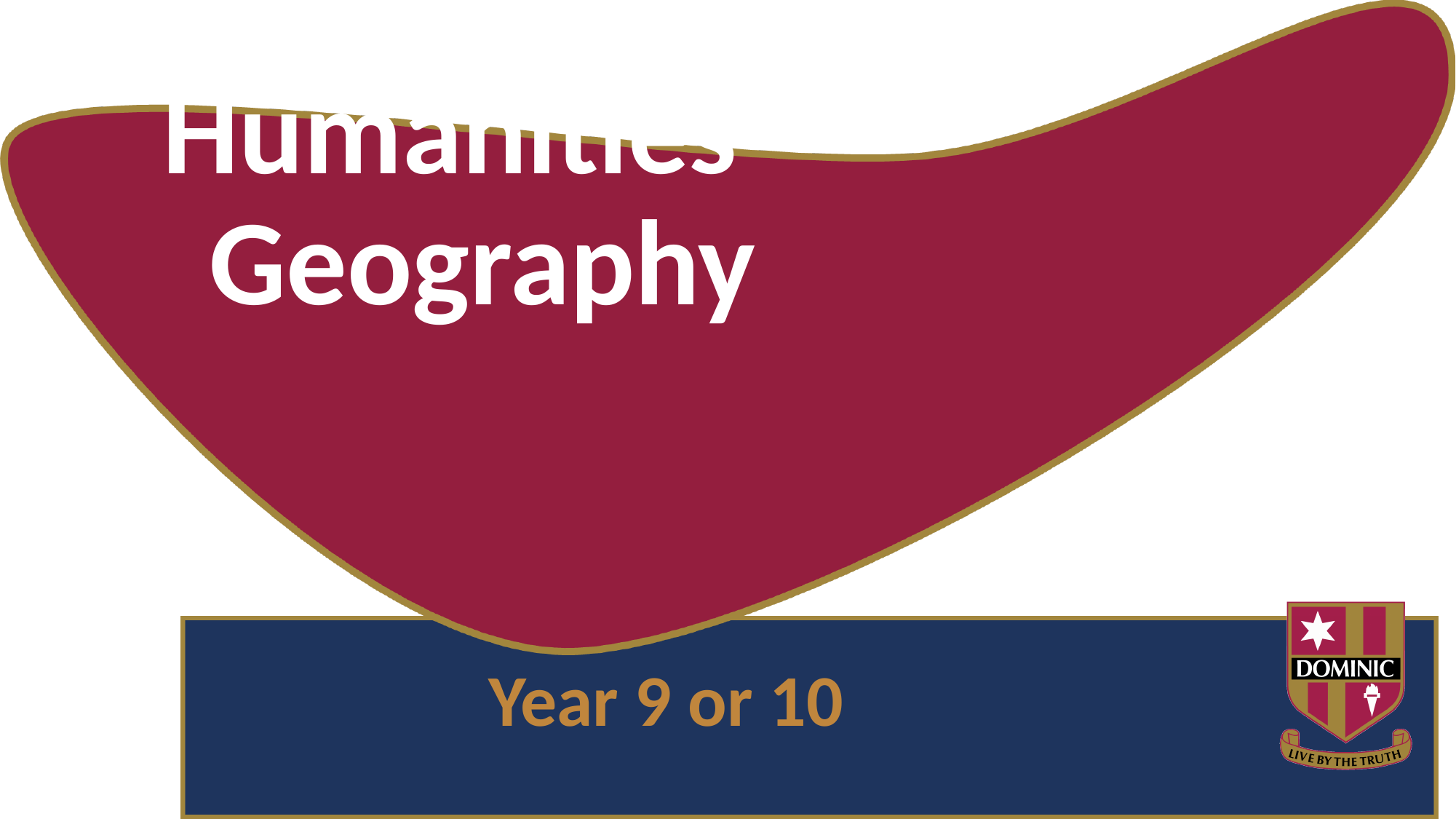

# Humanities - Geography
Year 9 or 10